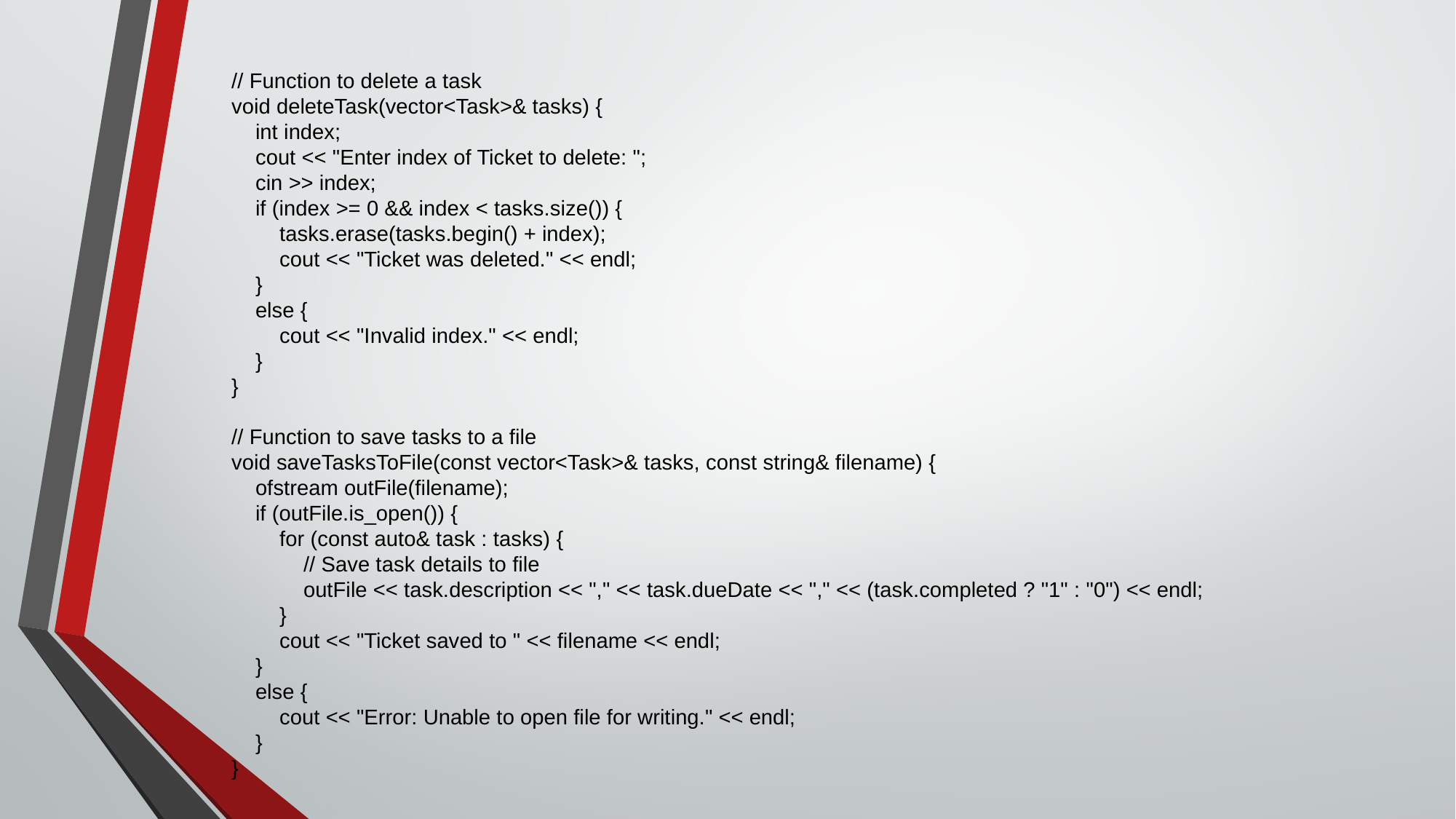

// Function to delete a task
void deleteTask(vector<Task>& tasks) {
    int index;
    cout << "Enter index of Ticket to delete: ";
    cin >> index;
    if (index >= 0 && index < tasks.size()) {
        tasks.erase(tasks.begin() + index);
        cout << "Ticket was deleted." << endl;
    }
    else {
        cout << "Invalid index." << endl;
    }
}

// Function to save tasks to a file
void saveTasksToFile(const vector<Task>& tasks, const string& filename) {
    ofstream outFile(filename);
    if (outFile.is_open()) {
        for (const auto& task : tasks) {
            // Save task details to file
            outFile << task.description << "," << task.dueDate << "," << (task.completed ? "1" : "0") << endl;
        }
        cout << "Ticket saved to " << filename << endl;
    }
    else {
        cout << "Error: Unable to open file for writing." << endl;
    }
}